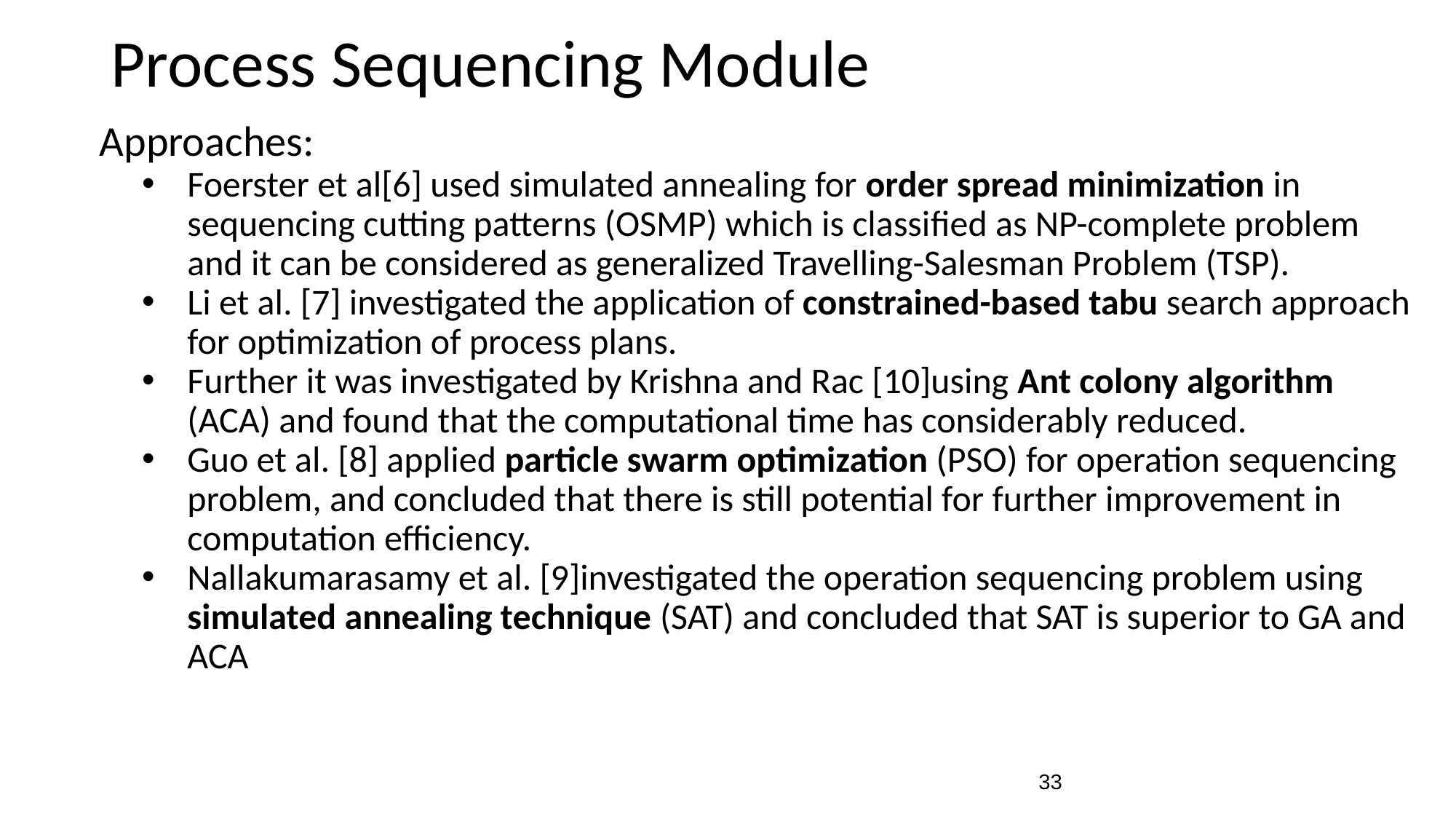

# Process Sequencing Module
Approaches:
Foerster et al[6] used simulated annealing for order spread minimization in sequencing cutting patterns (OSMP) which is classiﬁed as NP-complete problem and it can be considered as generalized Travelling-Salesman Problem (TSP).
Li et al. [7] investigated the application of constrained-based tabu search approach for optimization of process plans.
Further it was investigated by Krishna and Rac [10]using Ant colony algorithm (ACA) and found that the computational time has considerably reduced.
Guo et al. [8] applied particle swarm optimization (PSO) for operation sequencing problem, and concluded that there is still potential for further improvement in computation eﬃciency.
Nallakumarasamy et al. [9]investigated the operation sequencing problem using simulated annealing technique (SAT) and concluded that SAT is superior to GA and ACA
33